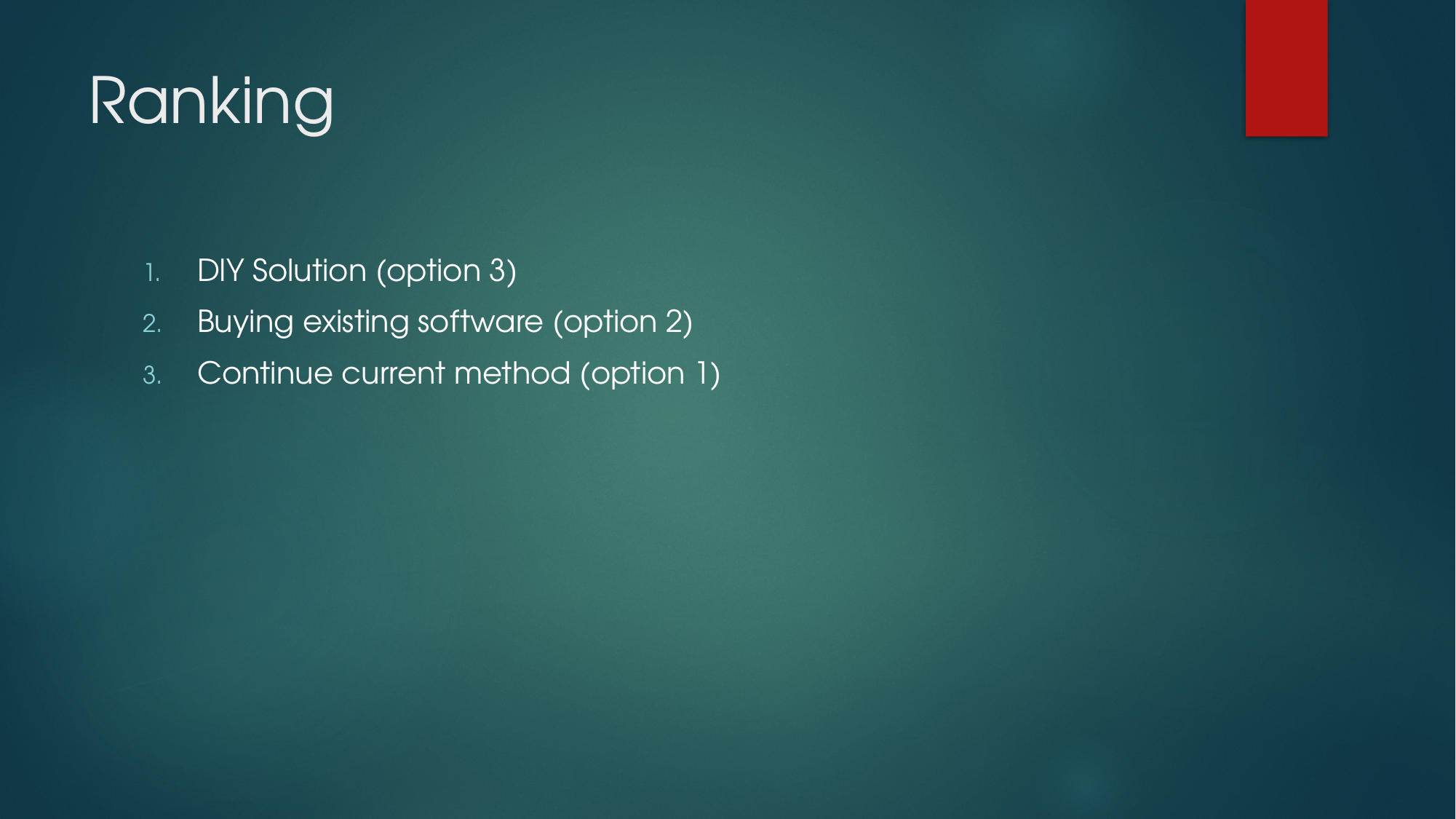

# Ranking
DIY Solution (option 3)
Buying existing software (option 2)
Continue current method (option 1)